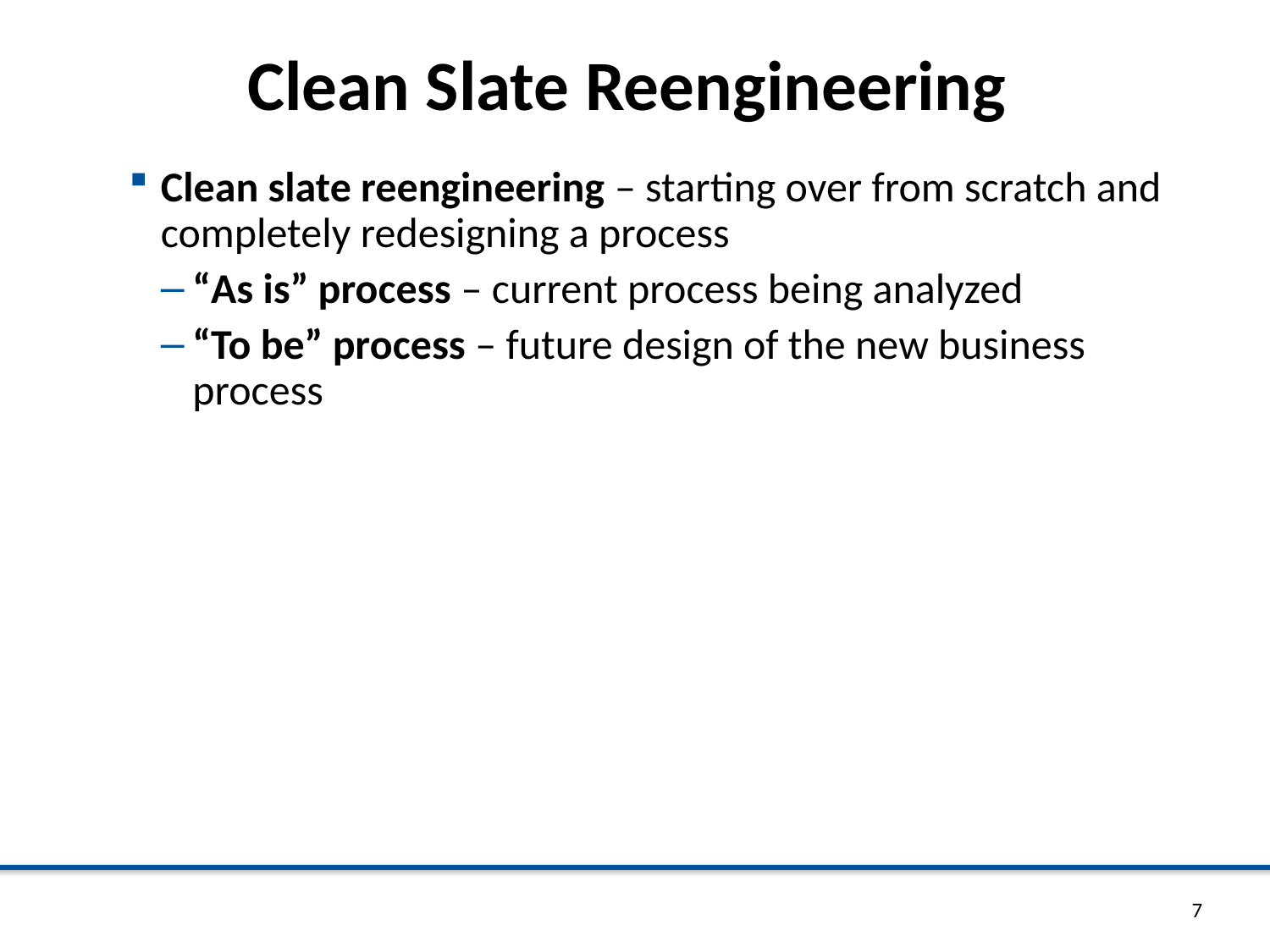

# Clean Slate Reengineering
Clean slate reengineering – starting over from scratch and completely redesigning a process
“As is” process – current process being analyzed
“To be” process – future design of the new business process
7